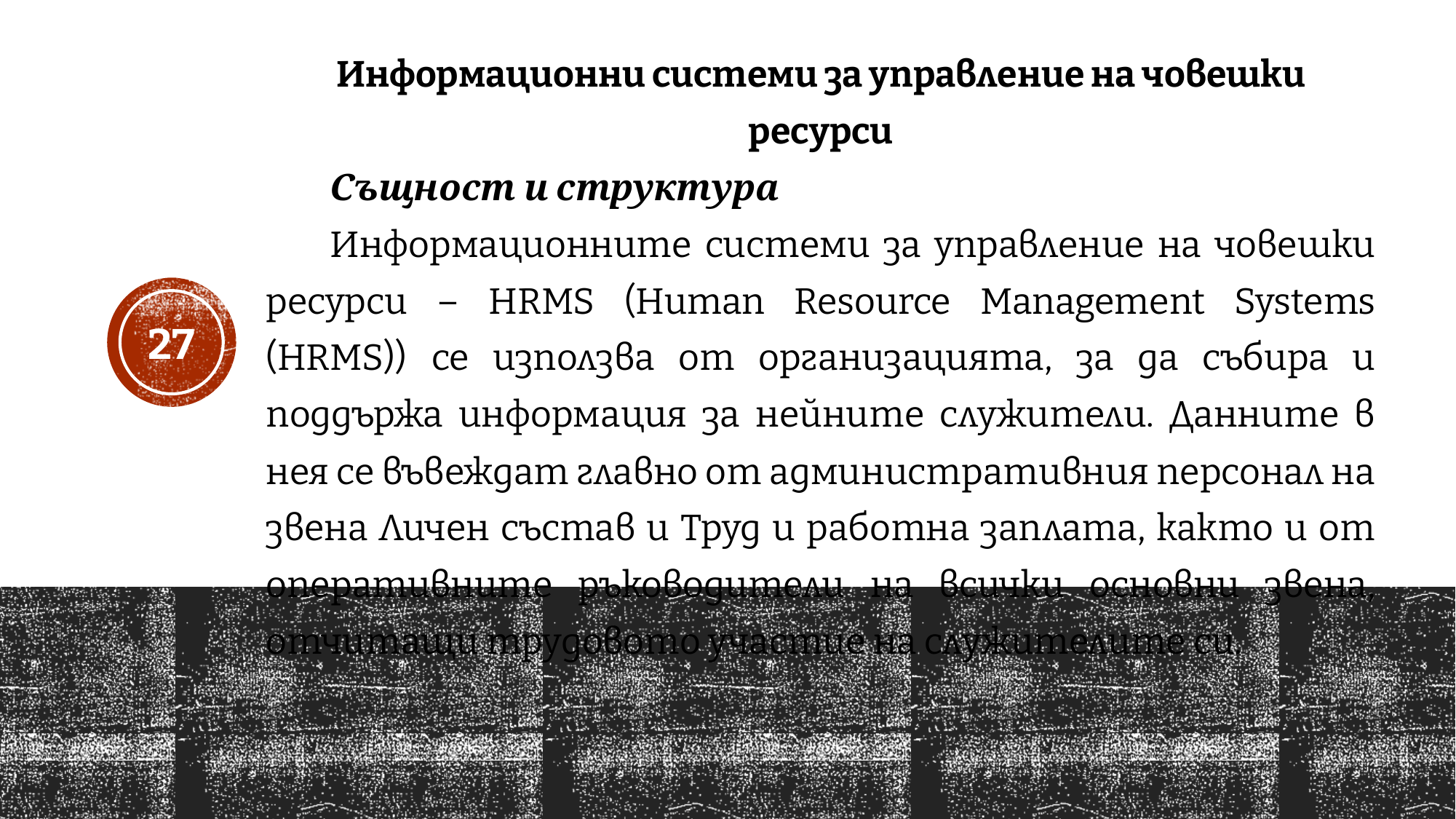

Информационни системи за управление на човешки ресурси
Същност и структура
Информационните системи за управление на човешки ресурси – HRMS (Human Resource Management Systems (HRMS)) се използва от организацията, за да събира и поддържа информация за нейните служители. Данните в нея се въвеждат главно от административния персонал на звена Личен състав и Труд и работна заплата, както и от оперативните ръководители на всички основни звена, отчитащи трудовото участие на служителите си.
27